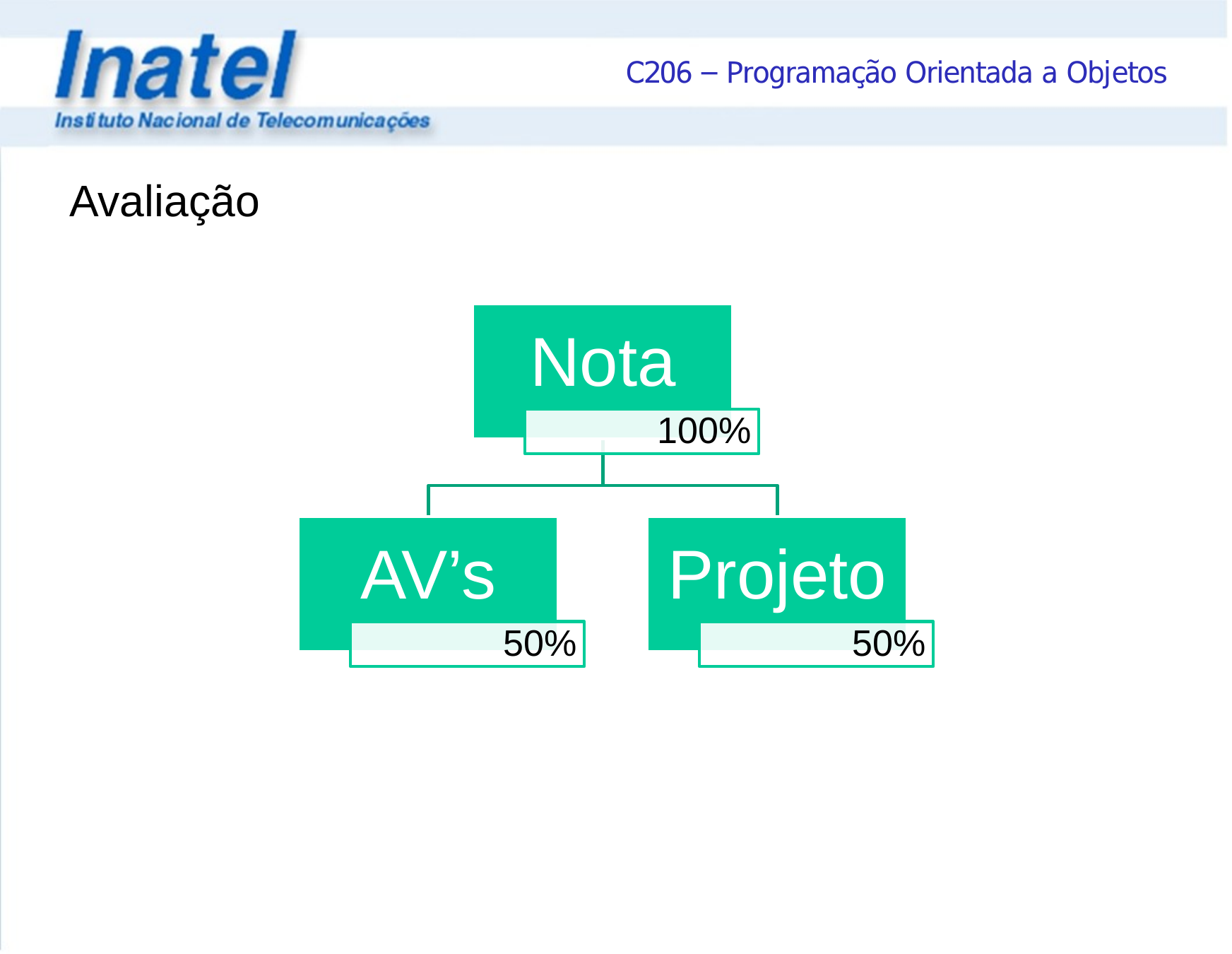

C206 – Programação Orientada a Objetos
# Avaliação
Nota
100%
AV’s
50%
Projeto
50%